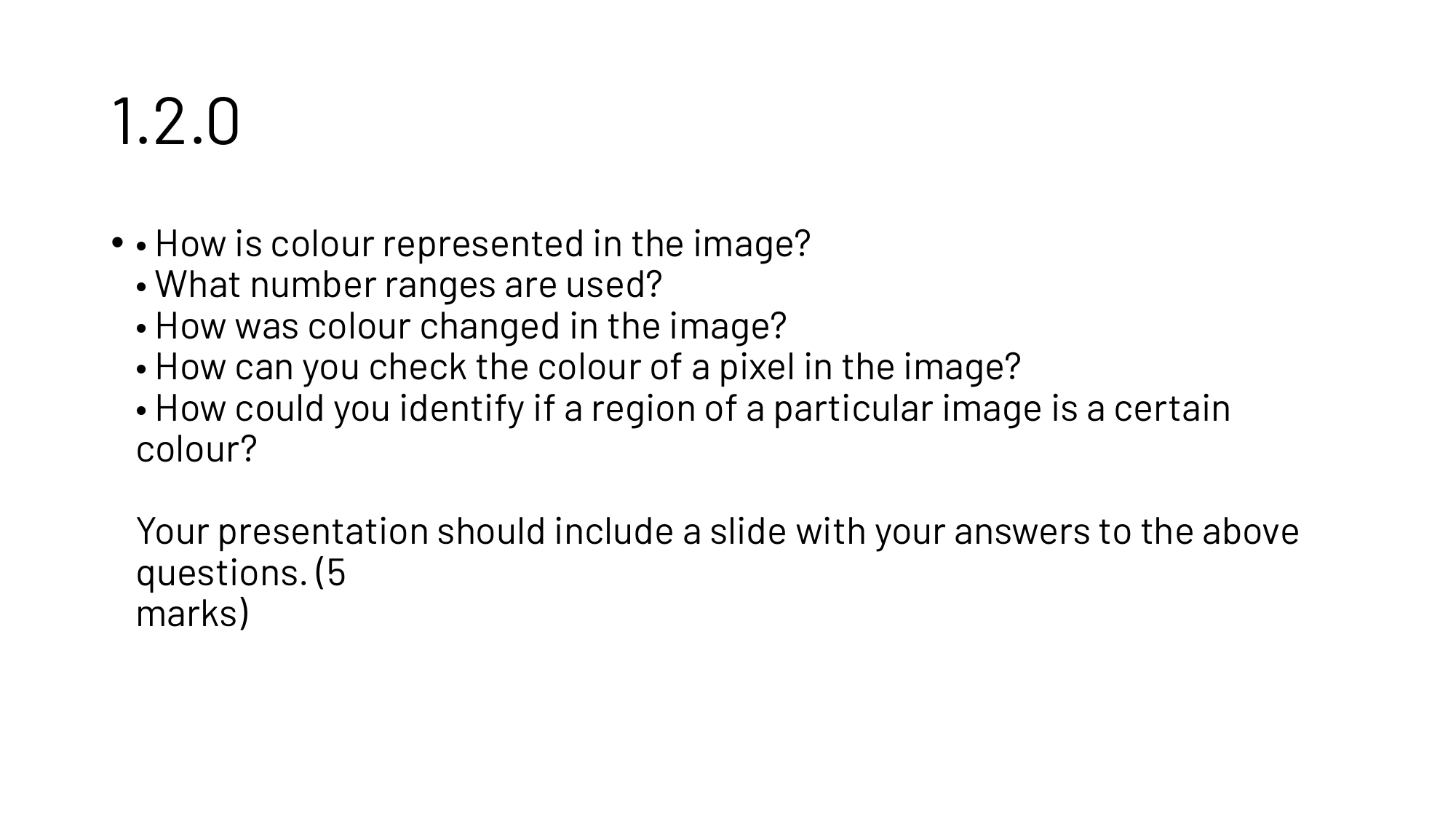

# 1.2.0
• How is colour represented in the image?
• What number ranges are used?
• How was colour changed in the image?
• How can you check the colour of a pixel in the image?
• How could you identify if a region of a particular image is a certain colour?
Your presentation should include a slide with your answers to the above questions. (5
marks)